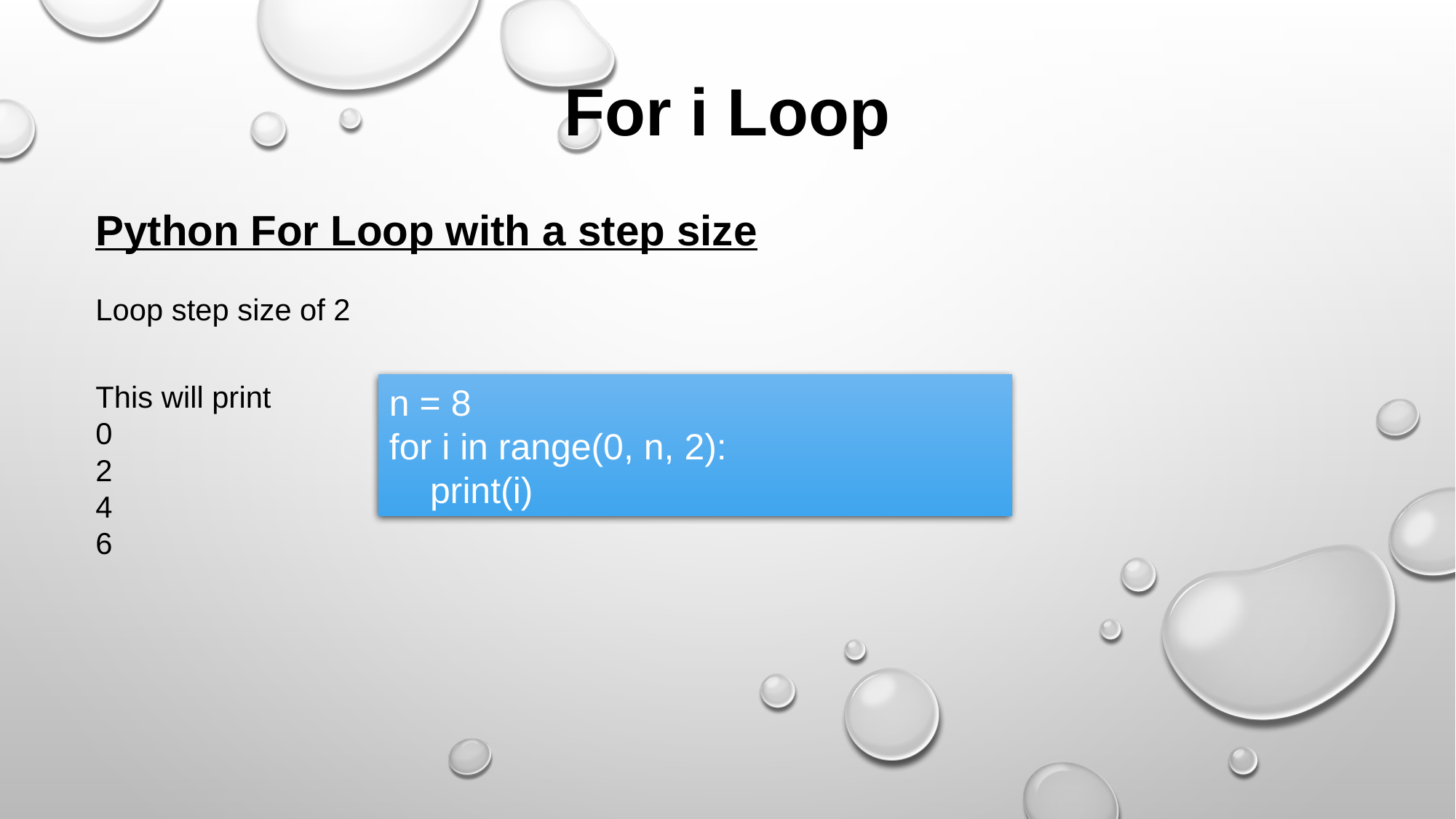

For i Loop
Python For Loop with a step size

Loop step size of 2

This will print
0
2
4
6

n = 8
for i in range(0, n, 2):
    print(i)